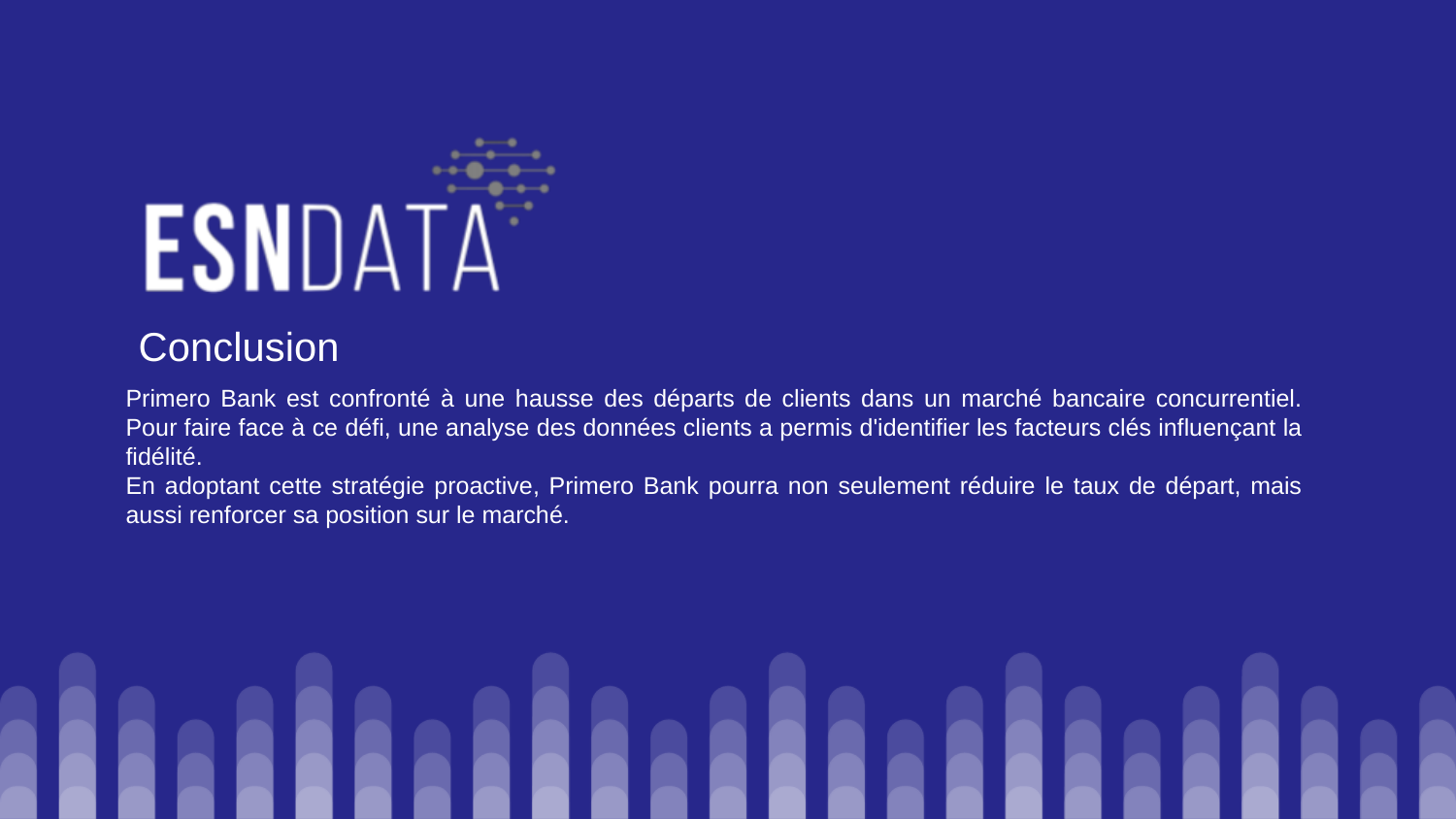

# conclusion
Conclusion
Primero Bank est confronté à une hausse des départs de clients dans un marché bancaire concurrentiel. Pour faire face à ce défi, une analyse des données clients a permis d'identifier les facteurs clés influençant la fidélité.
En adoptant cette stratégie proactive, Primero Bank pourra non seulement réduire le taux de départ, mais aussi renforcer sa position sur le marché.